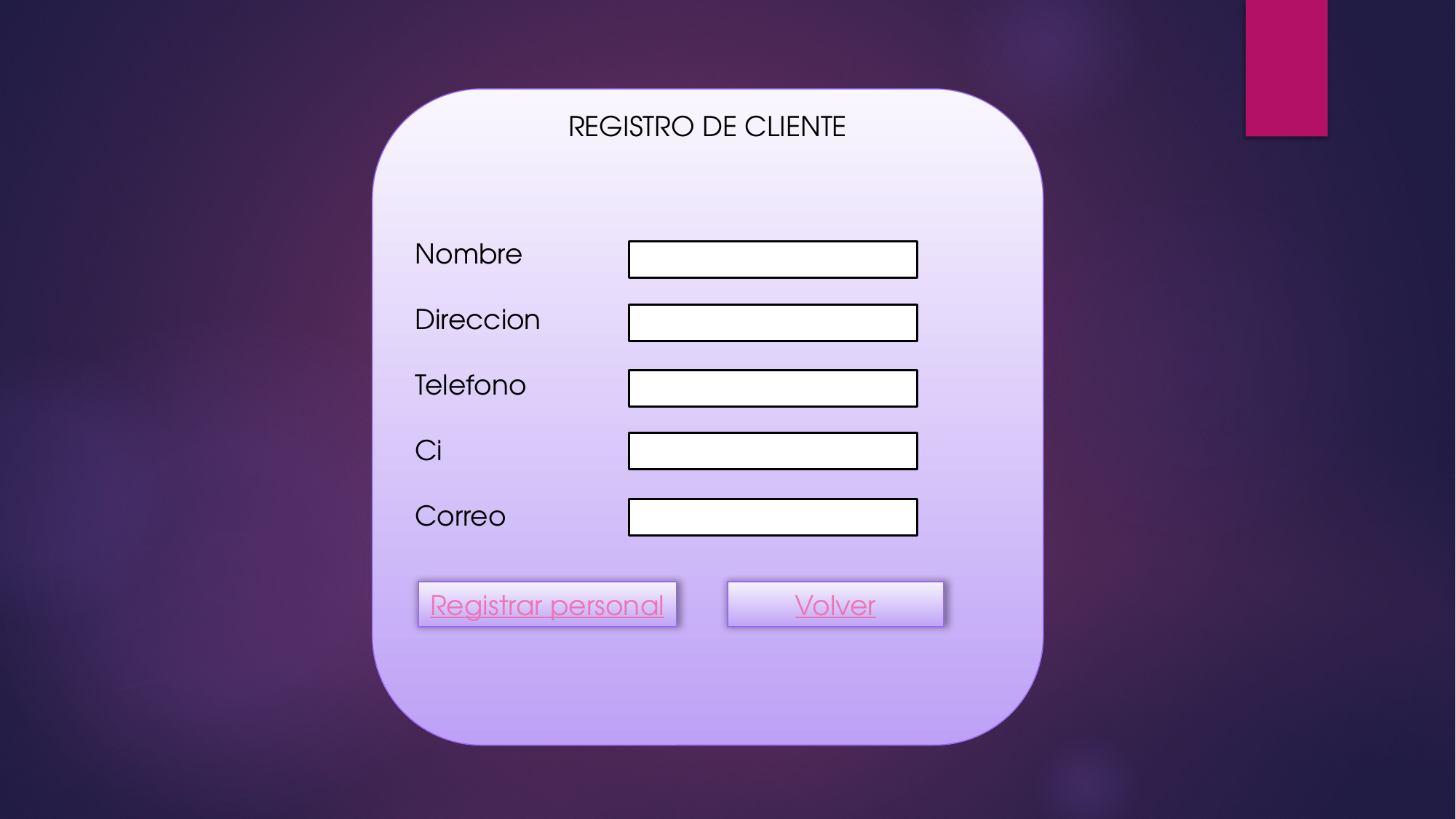

Nombre

Direccion

Telefono

Ci

Correo

REGISTRO DE CLIENTE

Registrar personal
Volver